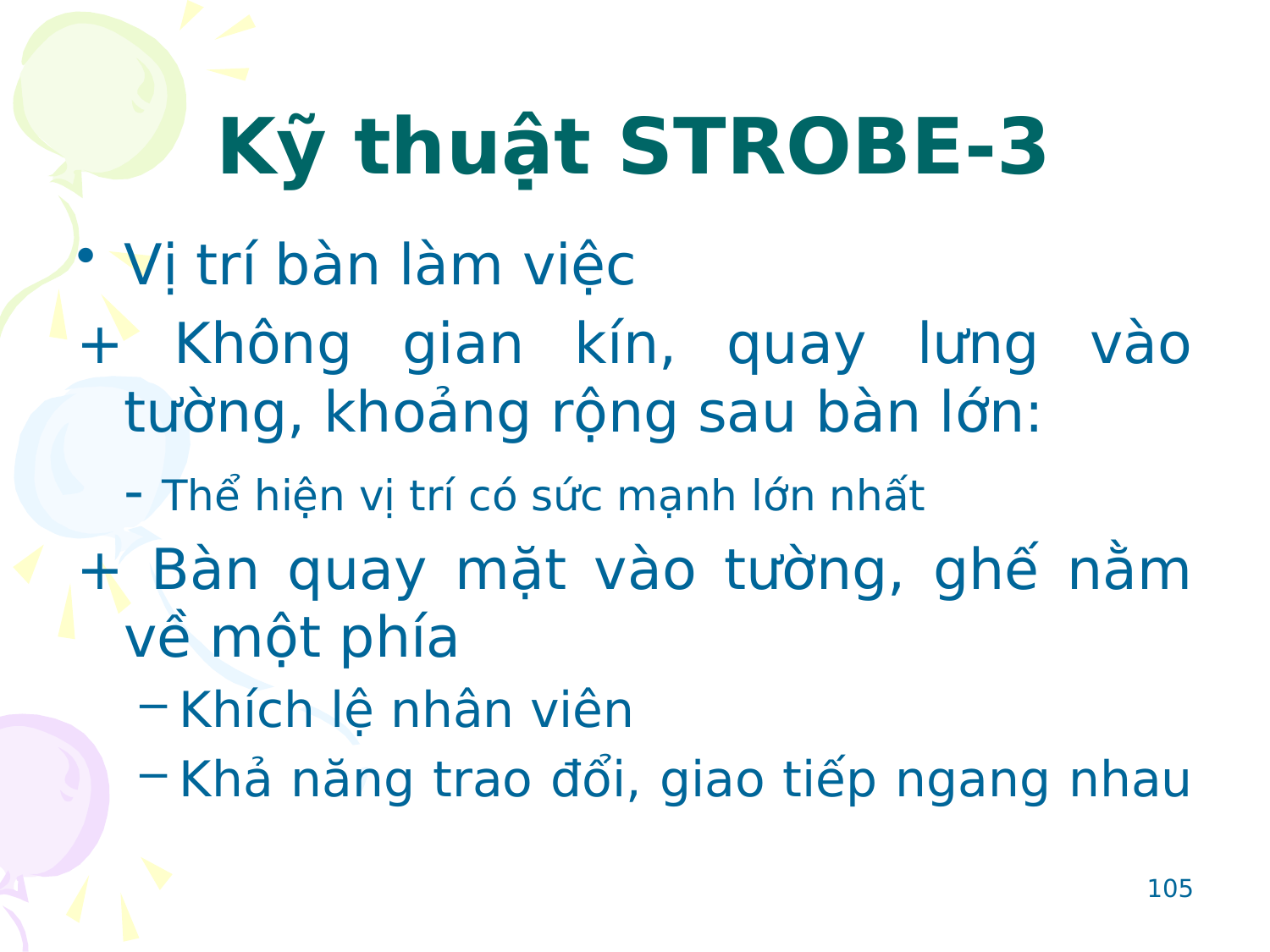

# Kỹ thuật STROBE-3
Vị trí bàn làm việc
+ Không gian kín, quay lưng vào tường, khoảng rộng sau bàn lớn:
	- Thể hiện vị trí có sức mạnh lớn nhất
+ Bàn quay mặt vào tường, ghế nằm về một phía
Khích lệ nhân viên
Khả năng trao đổi, giao tiếp ngang nhau
105